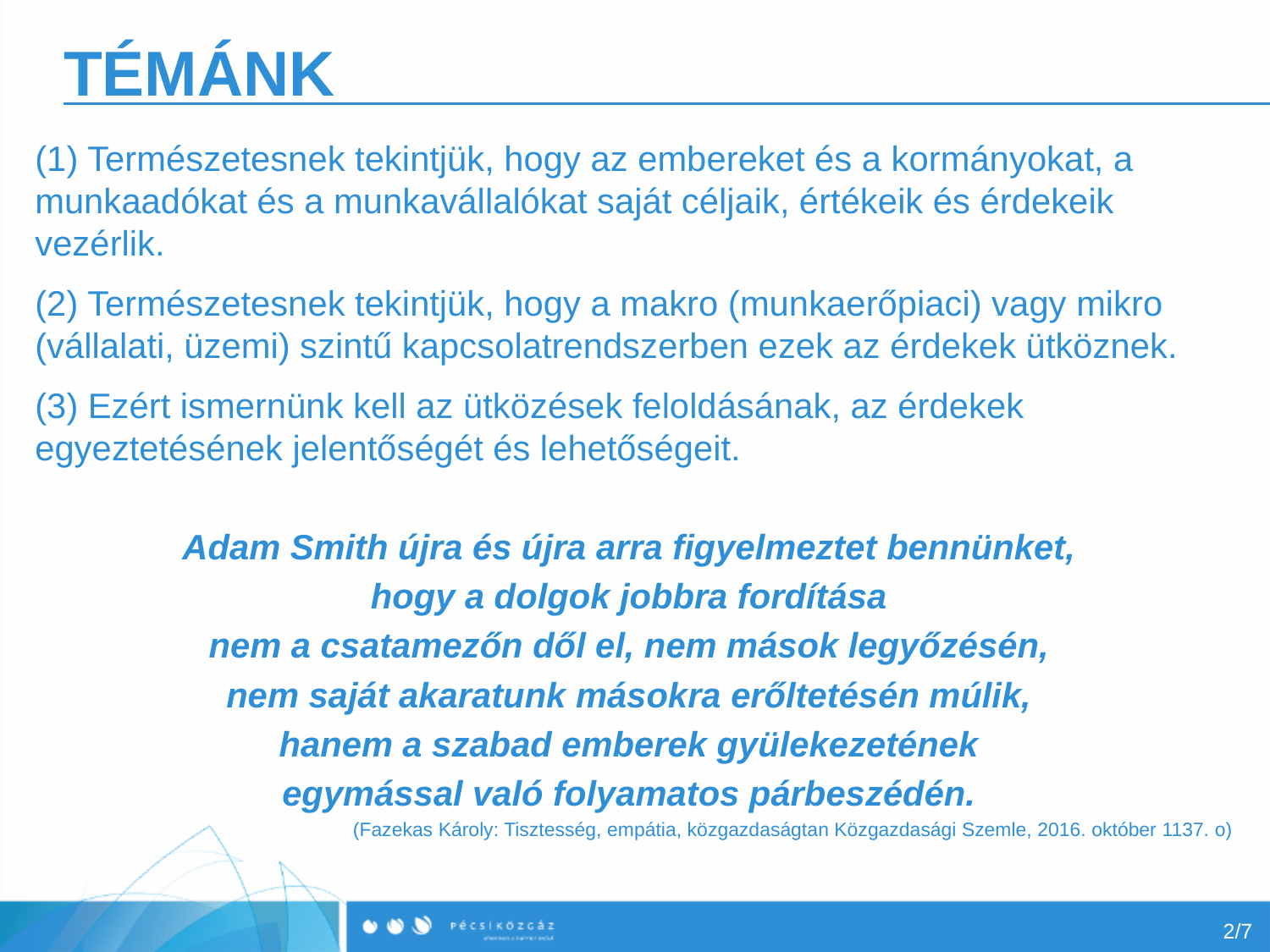

# TÉMÁNK
(1) Természetesnek tekintjük, hogy az embereket és a kormányokat, a munkaadókat és a munkavállalókat saját céljaik, értékeik és érdekeik vezérlik.
(2) Természetesnek tekintjük, hogy a makro (munkaerőpiaci) vagy mikro (vállalati, üzemi) szintű kapcsolatrendszerben ezek az érdekek ütköznek.
(3) Ezért ismernünk kell az ütközések feloldásának, az érdekek egyeztetésének jelentőségét és lehetőségeit.

Adam Smith újra és újra arra figyelmeztet bennünket,
hogy a dolgok jobbra fordítása
nem a csatamezőn dől el, nem mások legyőzésén,
nem saját akaratunk másokra erőltetésén múlik,
hanem a szabad emberek gyülekezetének
egymással való folyamatos párbeszédén.
(Fazekas Károly: Tisztesség, empátia, közgazdaságtan Közgazdasági Szemle, 2016. október 1137. o)

2/7